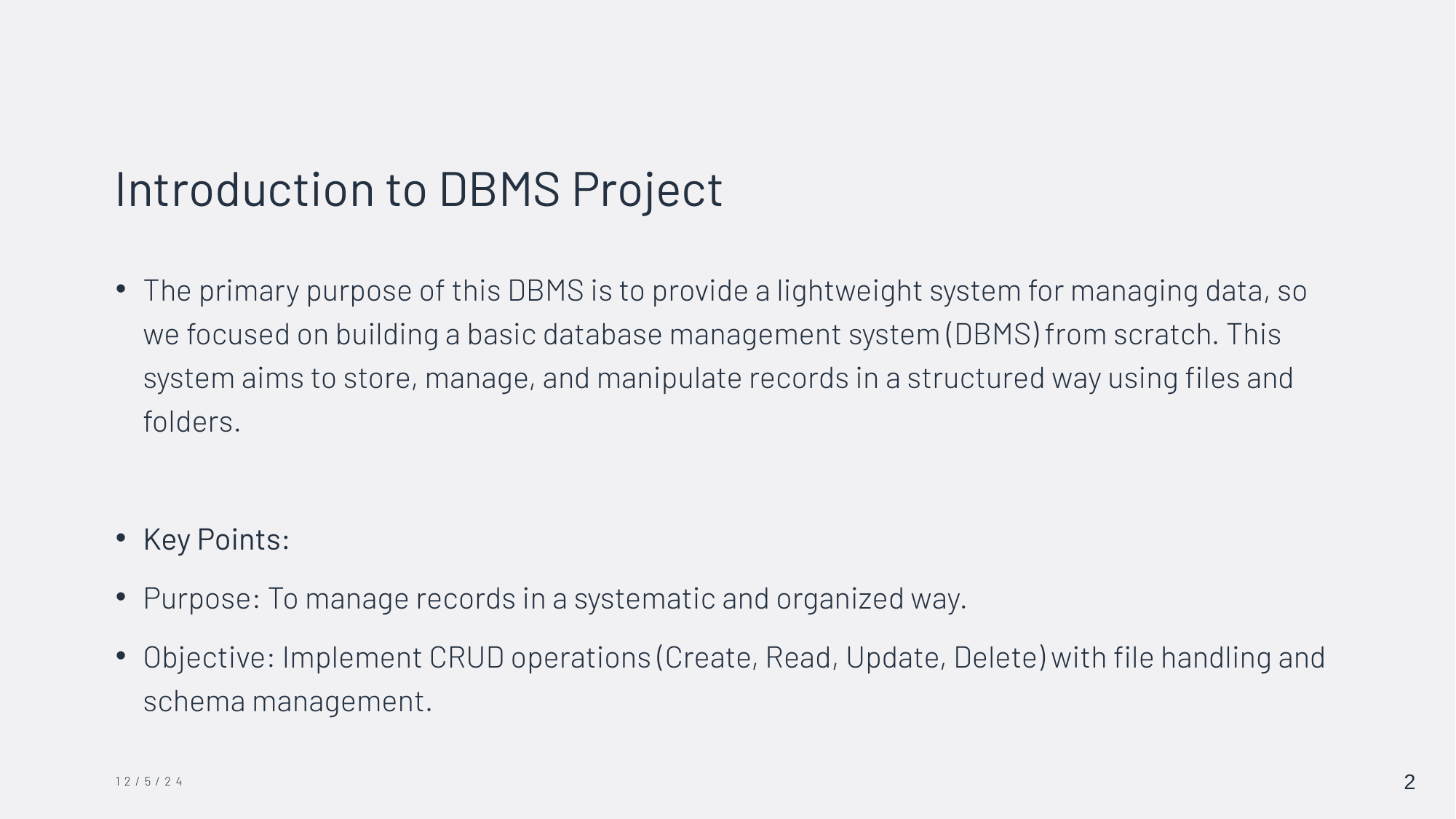

# Introduction to DBMS Project
The primary purpose of this DBMS is to provide a lightweight system for managing data, so we focused on building a basic database management system (DBMS) from scratch. This system aims to store, manage, and manipulate records in a structured way using files and folders.

Key Points:
Purpose: To manage records in a systematic and organized way.
Objective: Implement CRUD operations (Create, Read, Update, Delete) with file handling and schema management.

12/5/24
2